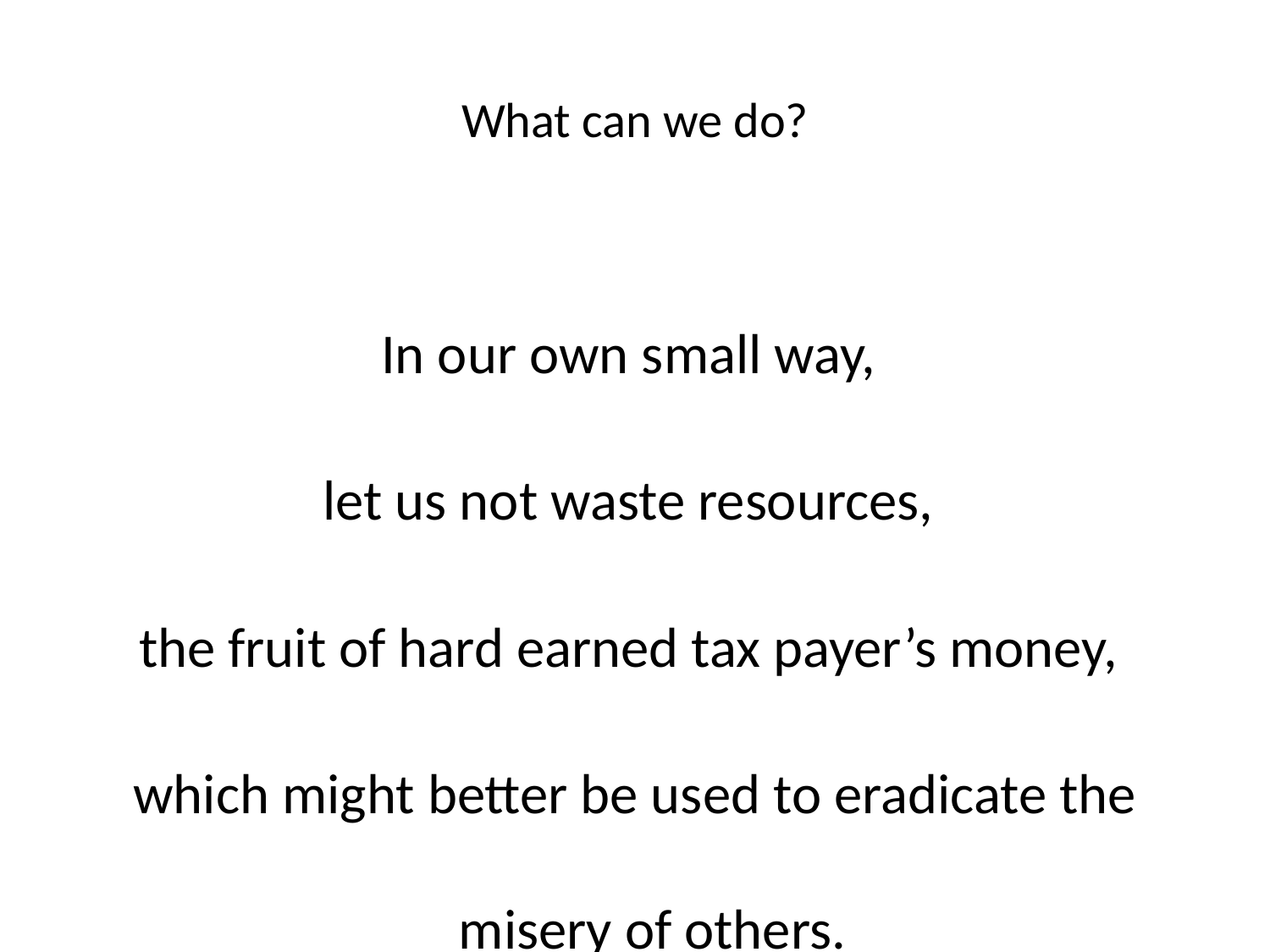

# What can we do?
In our own small way,
let us not waste resources,
the fruit of hard earned tax payer’s money,
which might better be used to eradicate the misery of others.
Let us show that we do care and
realize the dream of seeing a poverty free India.